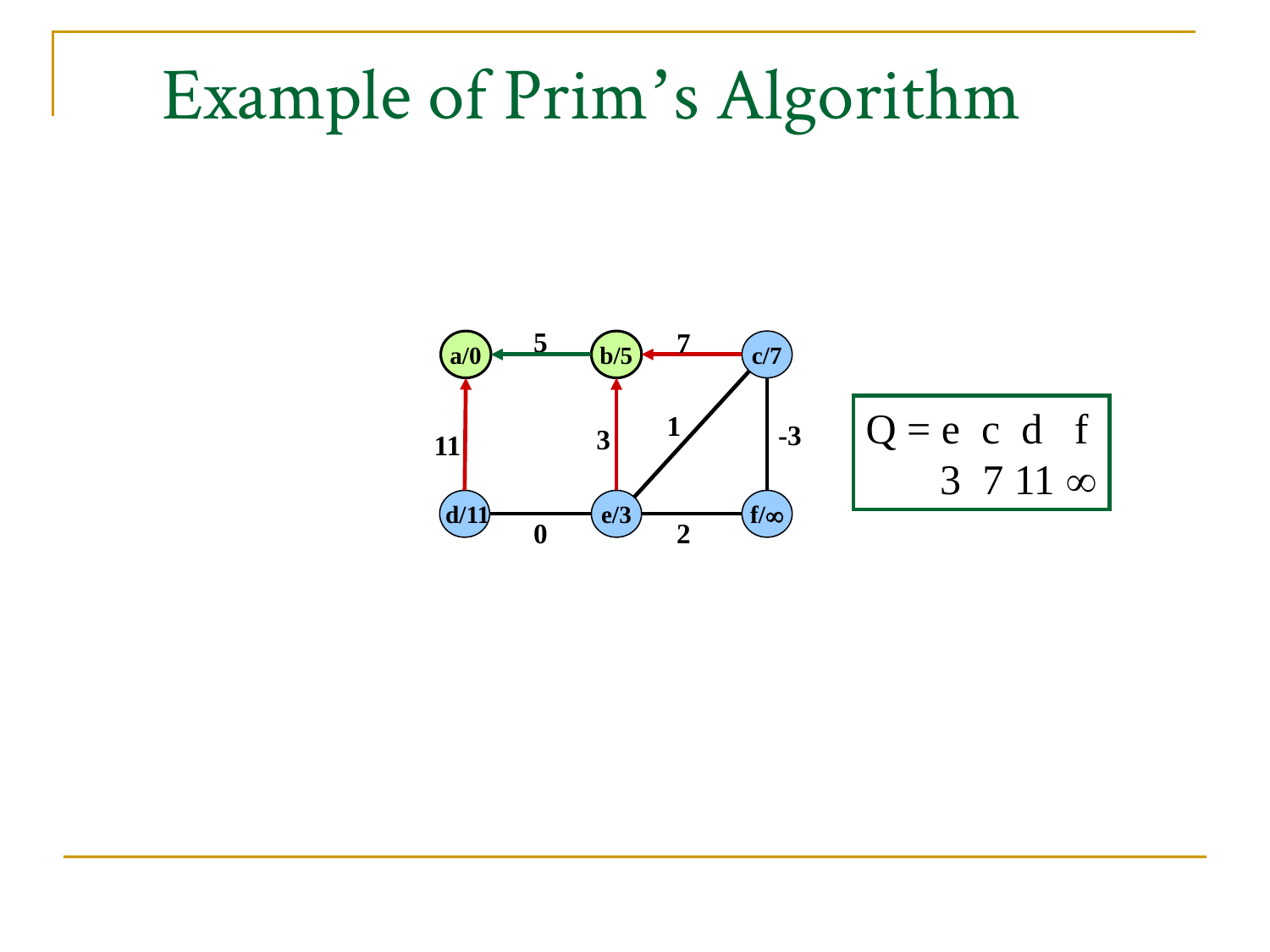

# Example of Prim’s Algorithm
5
7
a/0
b/5
c/7
Q = e  c  d   f
       3  7 11 ∞
1
-3
3
11
 d/11
e/3
f/∞
0
2